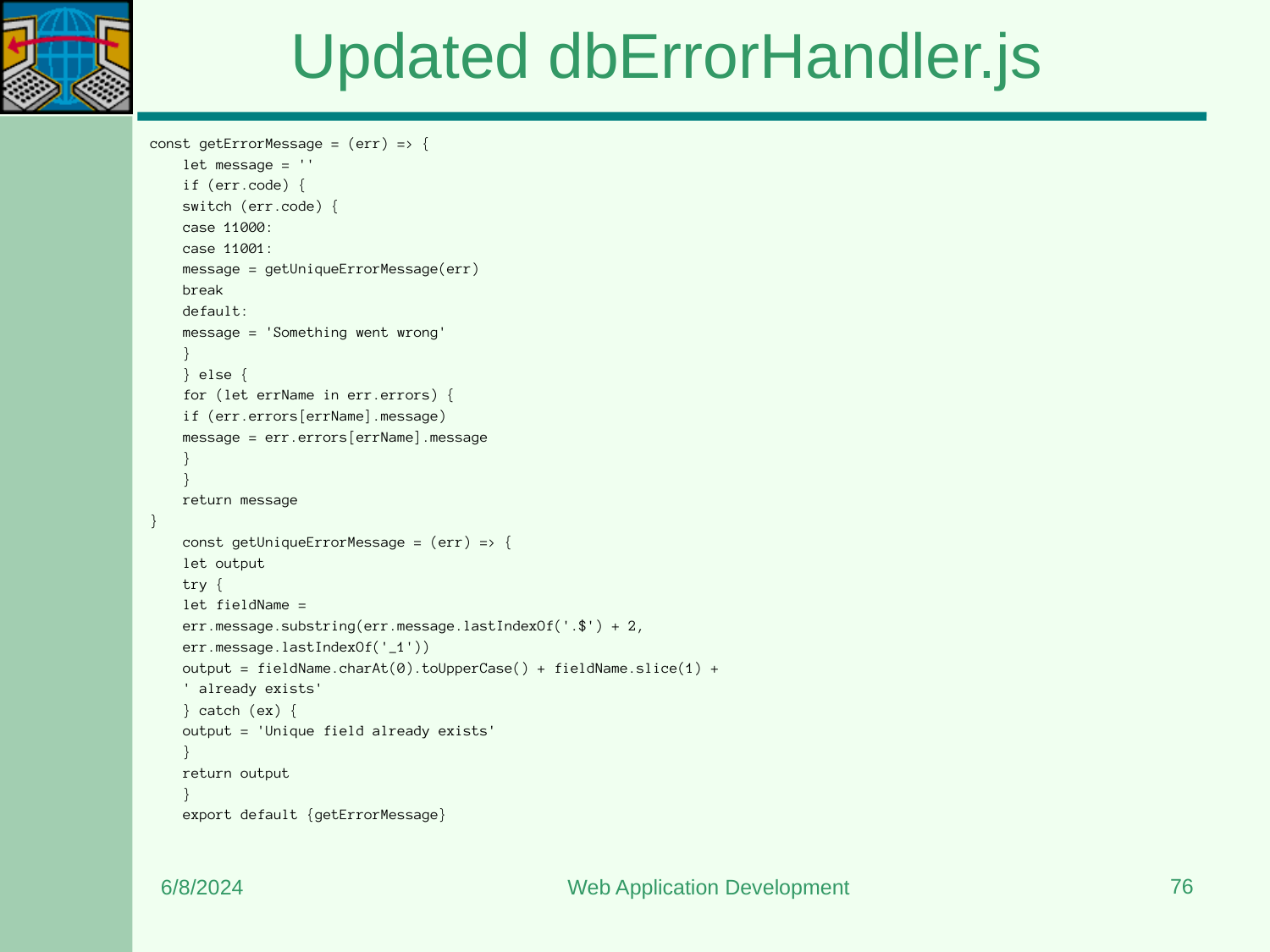

# Updated dbErrorHandler.js
const getErrorMessage = (err) => {
    let message = ''
    if (err.code) {
    switch (err.code) {
    case 11000:
    case 11001:
    message = getUniqueErrorMessage(err)
    break
    default:
    message = 'Something went wrong'
    }
    } else {
    for (let errName in err.errors) {
    if (err.errors[errName].message)
    message = err.errors[errName].message
    }
    }
    return message
}
    const getUniqueErrorMessage = (err) => {
    let output
    try {
    let fieldName =
    err.message.substring(err.message.lastIndexOf('.$') + 2,
    err.message.lastIndexOf('_1'))
    output = fieldName.charAt(0).toUpperCase() + fieldName.slice(1) +
    ' already exists'
    } catch (ex) {
    output = 'Unique field already exists'
    }
    return output
    }
    export default {getErrorMessage}

76
6/8/2024
Web Application Development